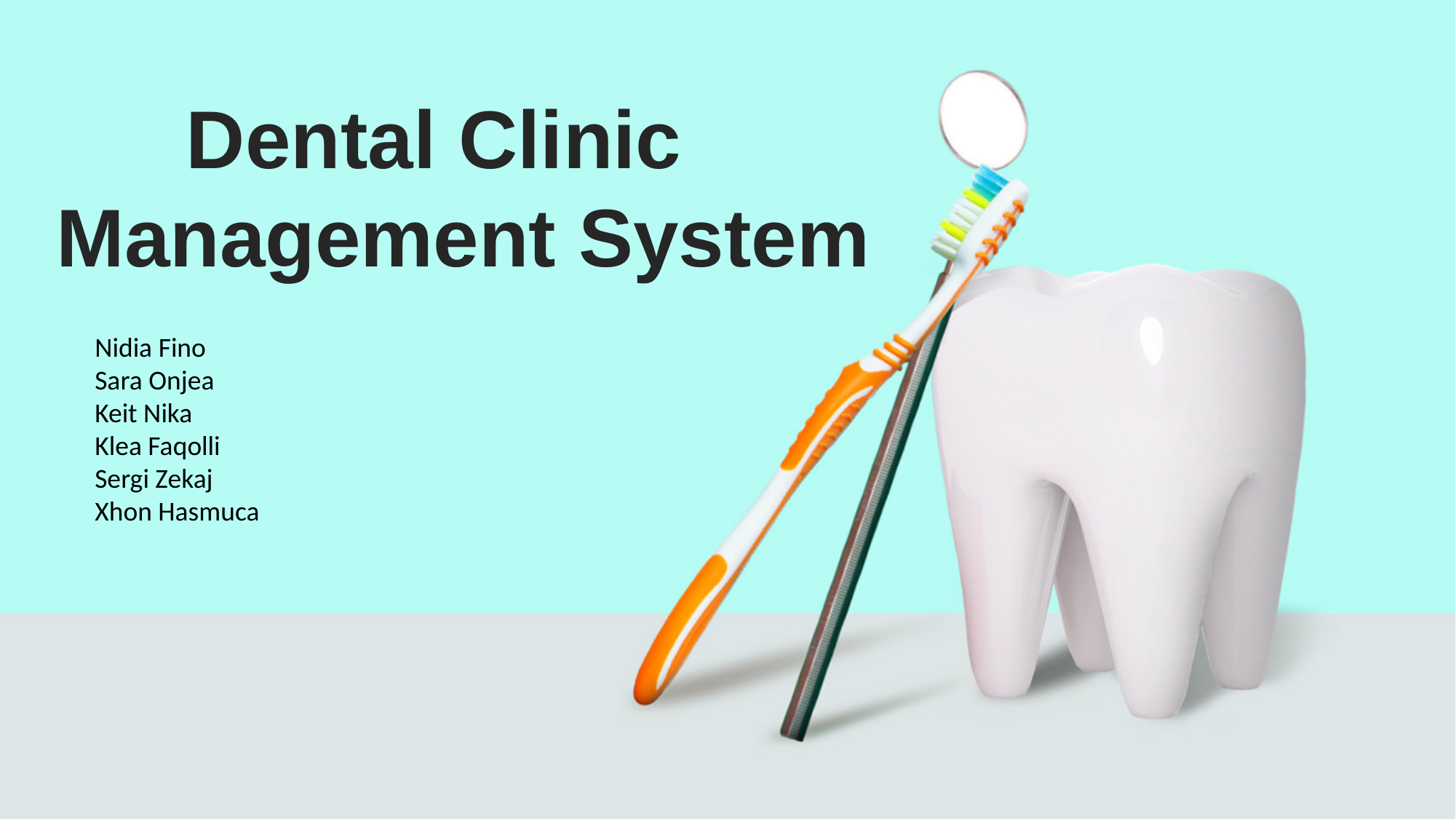

Dental Clinic Management System
Nidia Fino
Sara Onjea
Keit Nika
Klea Faqolli
Sergi Zekaj
Xhon Hasmuca